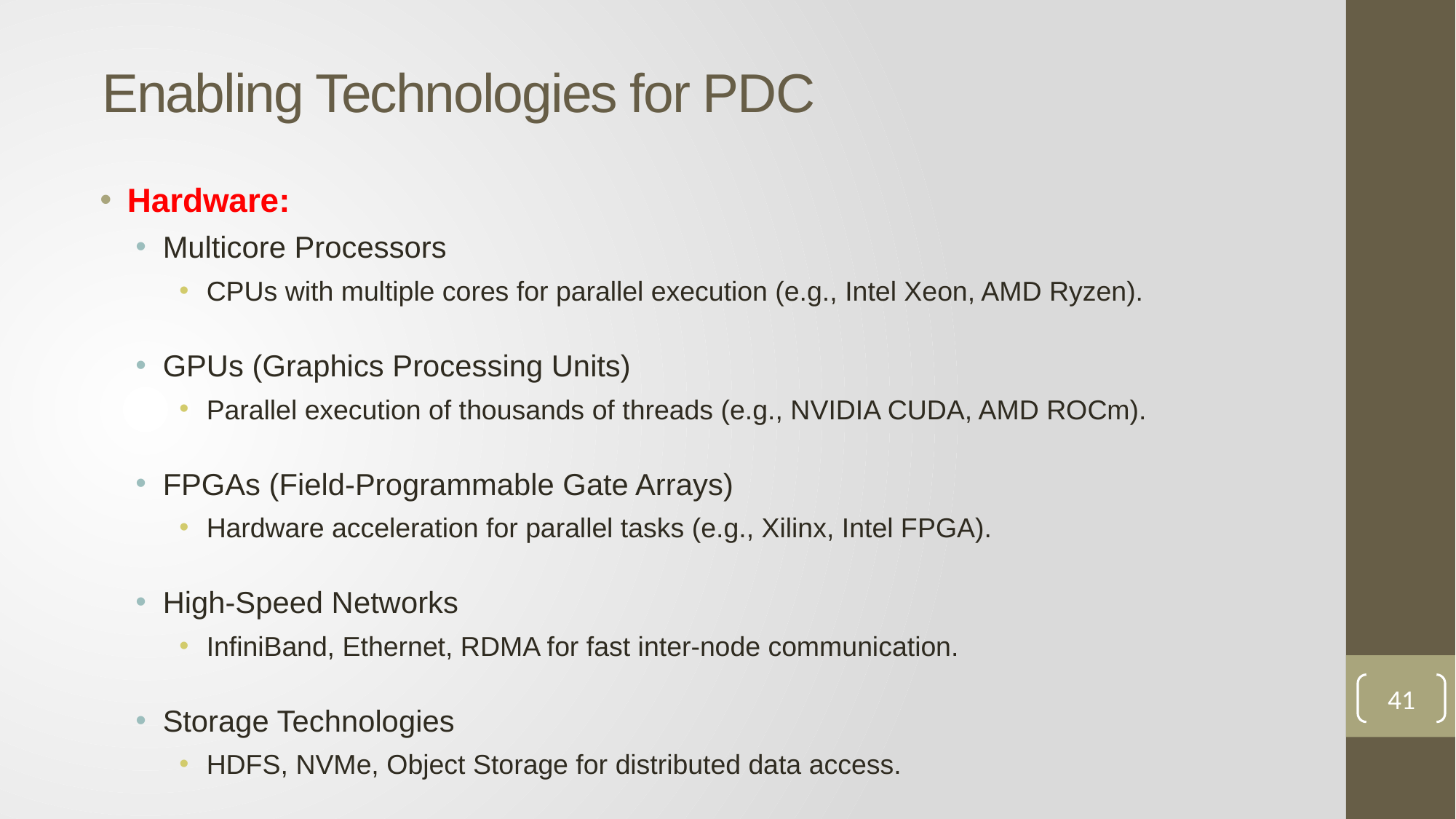

# Enabling Technologies for PDC
Hardware:
Multicore Processors
CPUs with multiple cores for parallel execution (e.g., Intel Xeon, AMD Ryzen).

GPUs (Graphics Processing Units)
Parallel execution of thousands of threads (e.g., NVIDIA CUDA, AMD ROCm).

FPGAs (Field-Programmable Gate Arrays)
Hardware acceleration for parallel tasks (e.g., Xilinx, Intel FPGA).

High-Speed Networks
InfiniBand, Ethernet, RDMA for fast inter-node communication.

Storage Technologies
HDFS, NVMe, Object Storage for distributed data access.
41